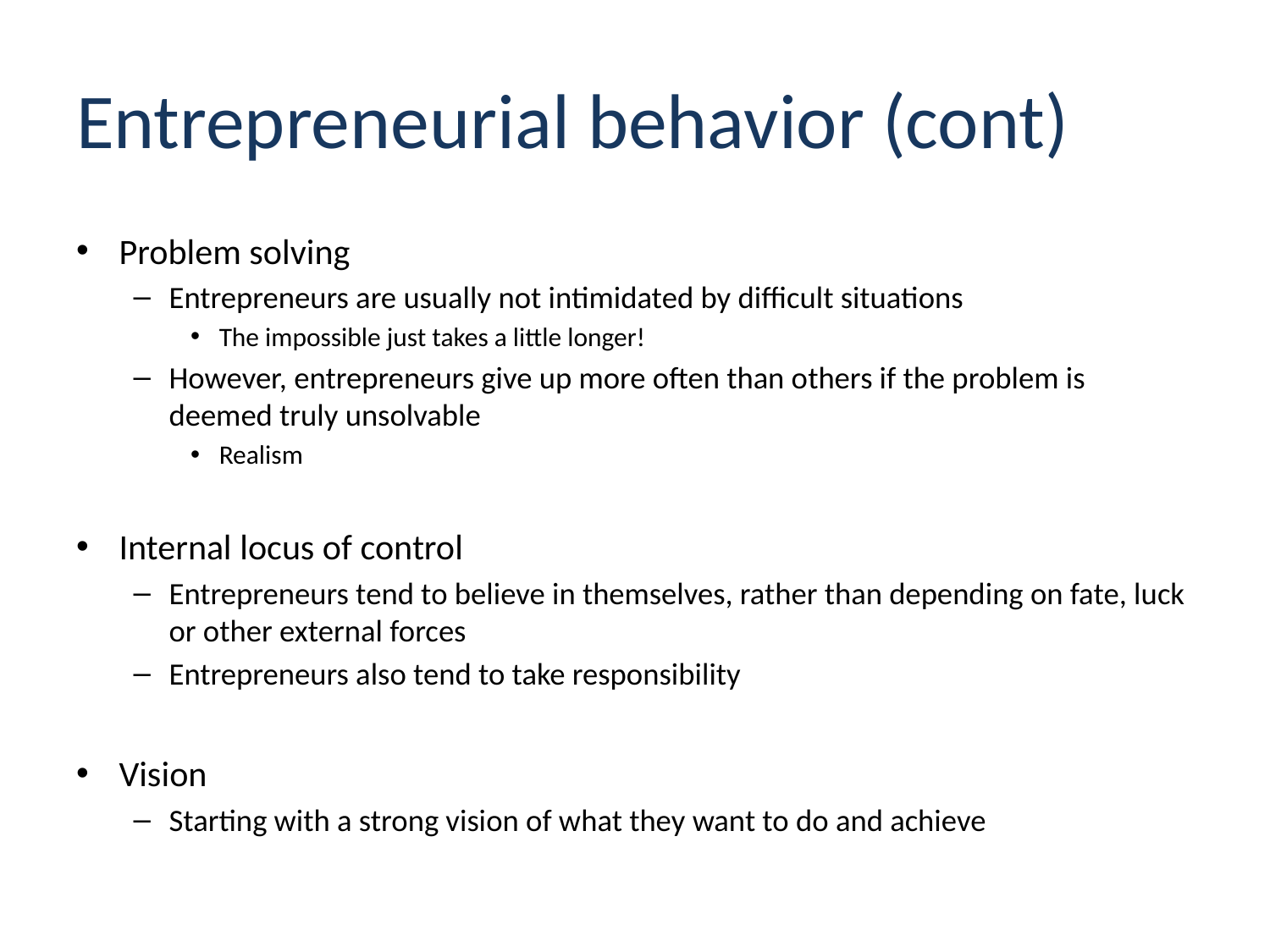

# Entrepreneurial behavior (cont)
Problem solving
Entrepreneurs are usually not intimidated by difficult situations
The impossible just takes a little longer!
However, entrepreneurs give up more often than others if the problem is deemed truly unsolvable
Realism

Internal locus of control
Entrepreneurs tend to believe in themselves, rather than depending on fate, luck or other external forces
Entrepreneurs also tend to take responsibility

Vision
Starting with a strong vision of what they want to do and achieve